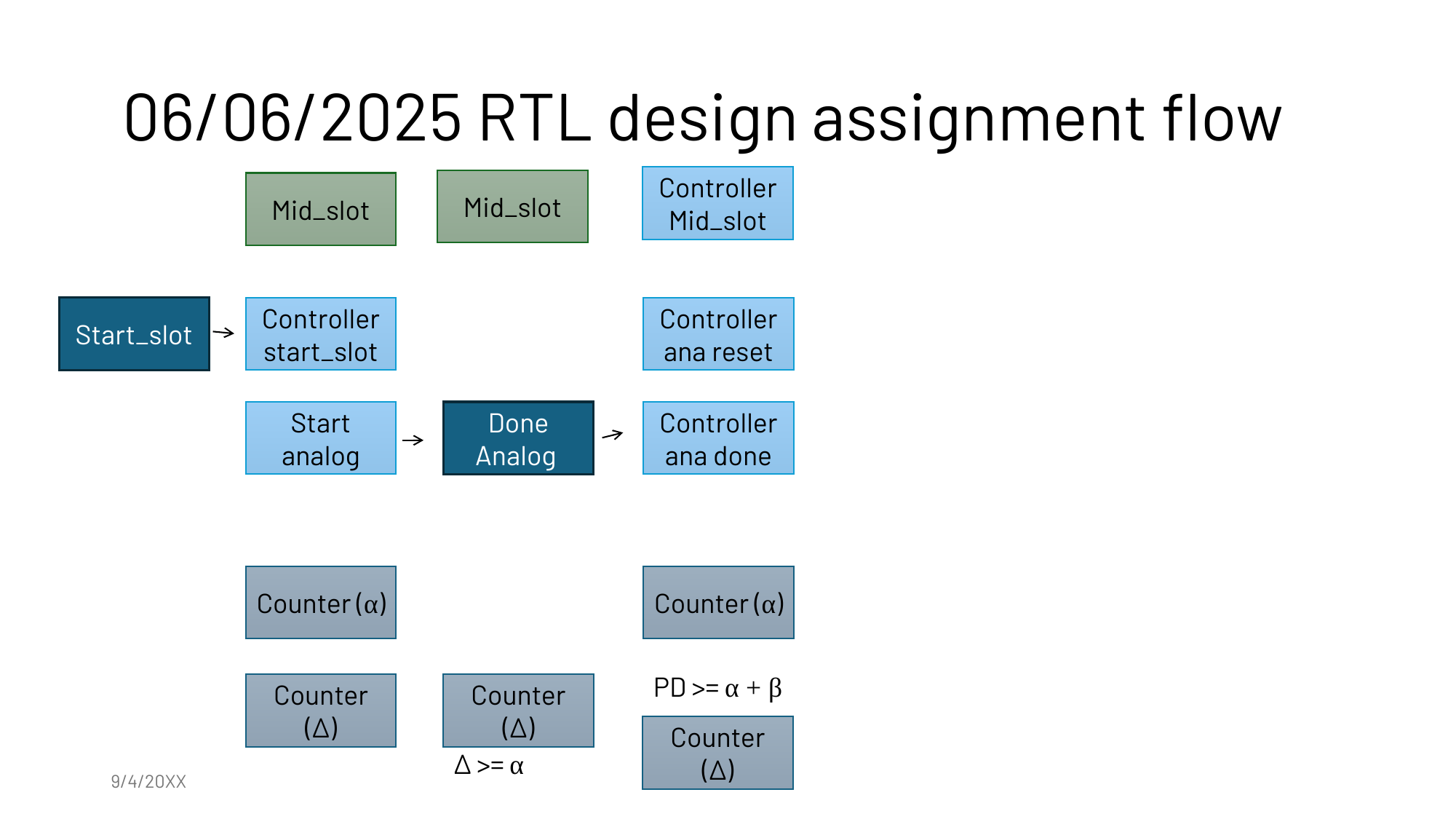

# 06/06/2025 RTL design assignment flow
ControllerMid_slot
ControllerMid_slot
Mid_slot
Mid_slot
Start_slot
Controller start_slot
Controller ana reset
Start analog
Done Analog
Controller ana done
Counter (α)
Counter (α)
PD >= α + β
Counter (∆)
Counter (∆)
Counter (∆)
∆ >= α
9/4/20XX